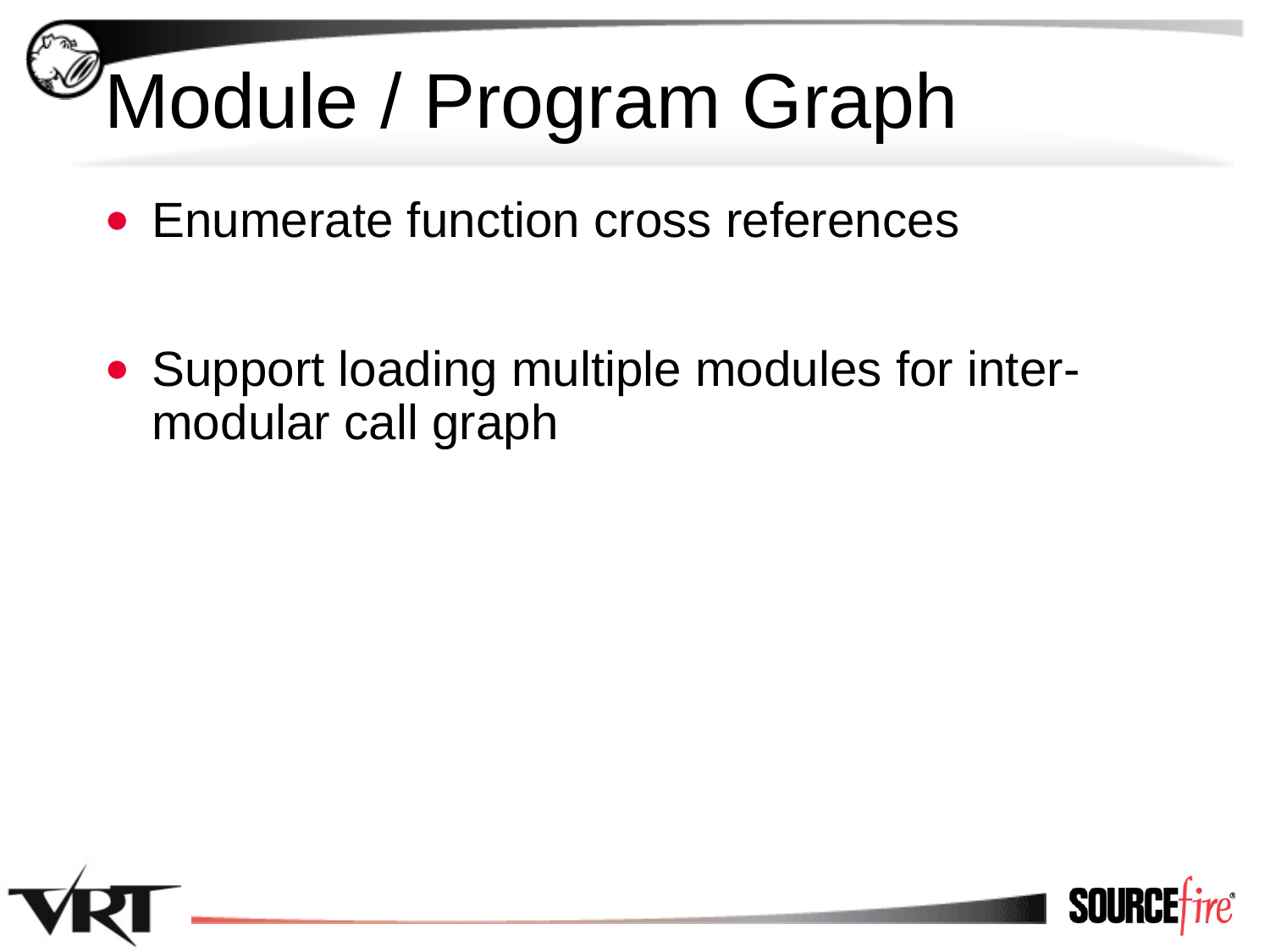

# Module / Program Graph
Enumerate function cross references

Support loading multiple modules for inter-modular call graph